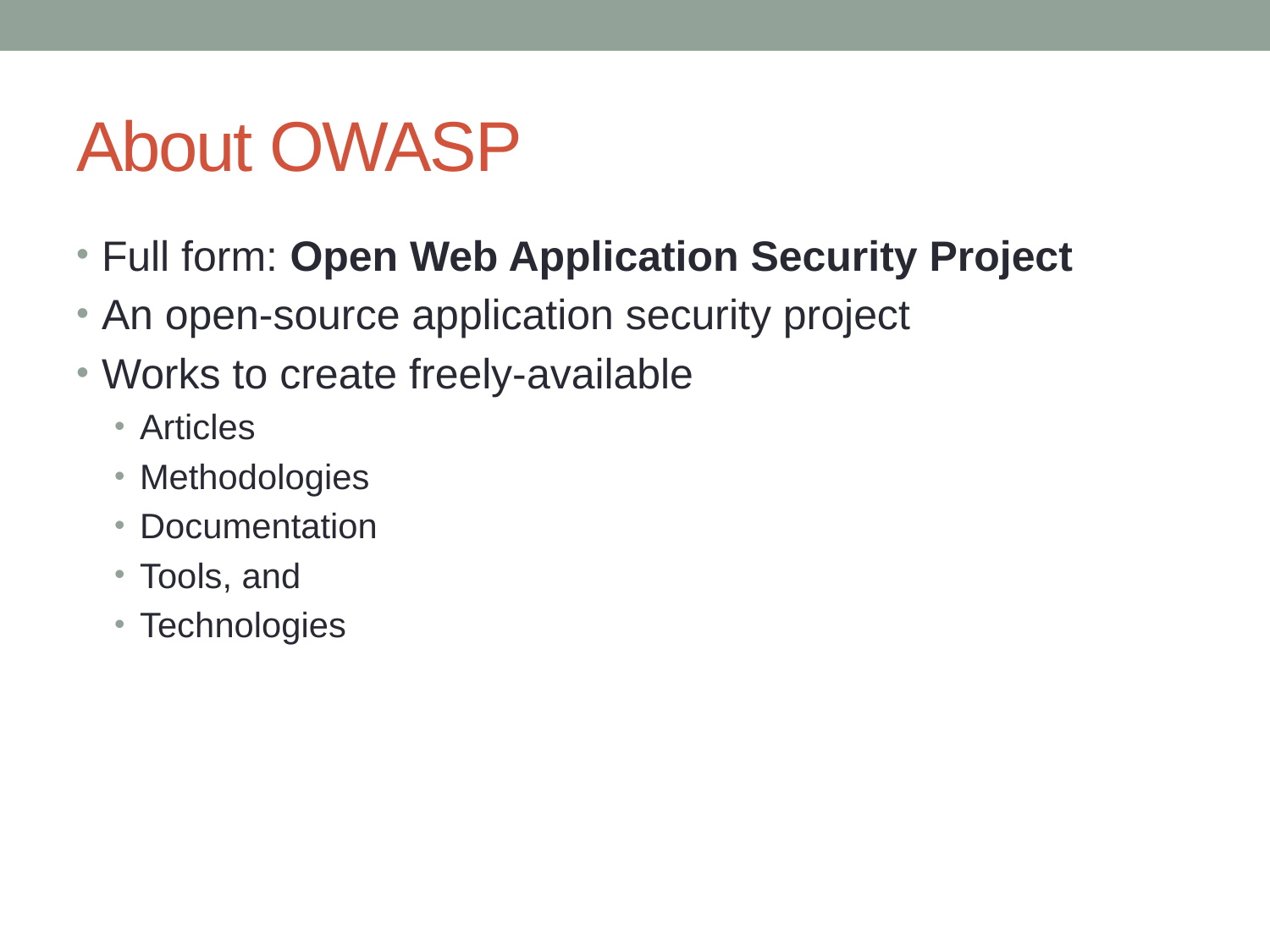

# About OWASP
Full form: Open Web Application Security Project
An open-source application security project
Works to create freely-available
Articles
Methodologies
Documentation
Tools, and
Technologies